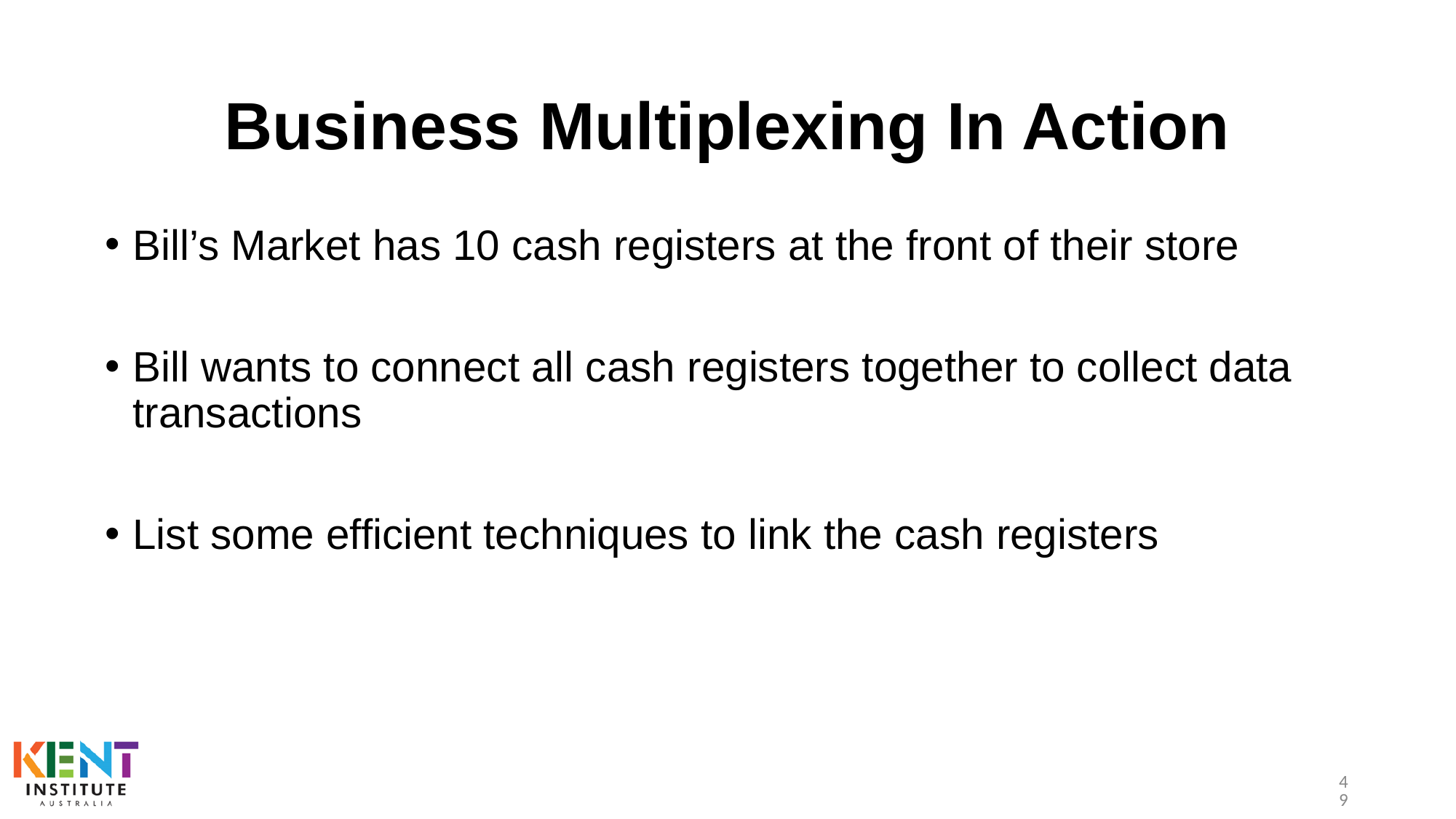

# Business Multiplexing In Action
Bill’s Market has 10 cash registers at the front of their store

Bill wants to connect all cash registers together to collect data transactions

List some efficient techniques to link the cash registers
49